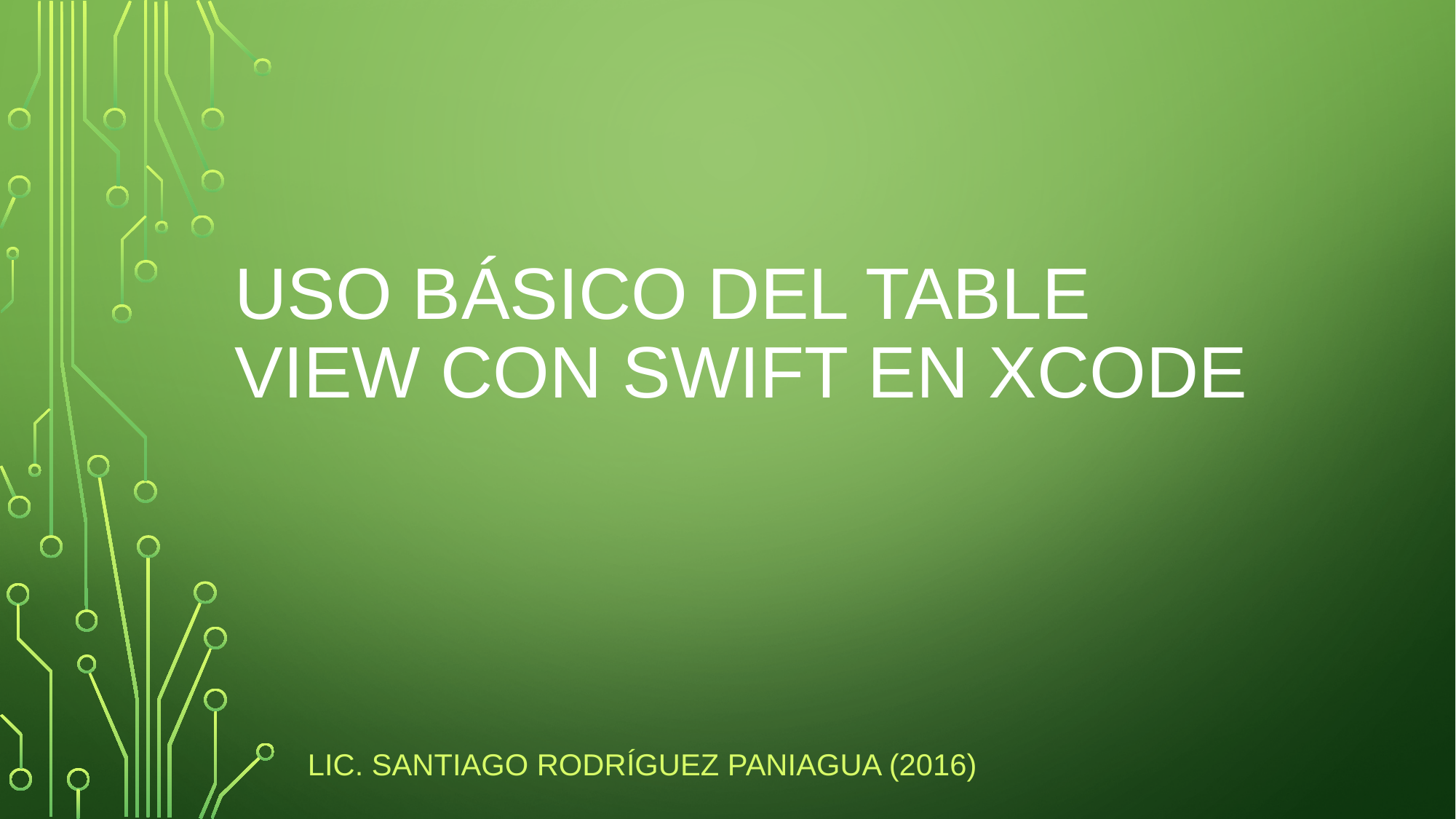

# Uso básico del Table View con Swift en Xcode
Lic. Santiago Rodríguez Paniagua (2016)